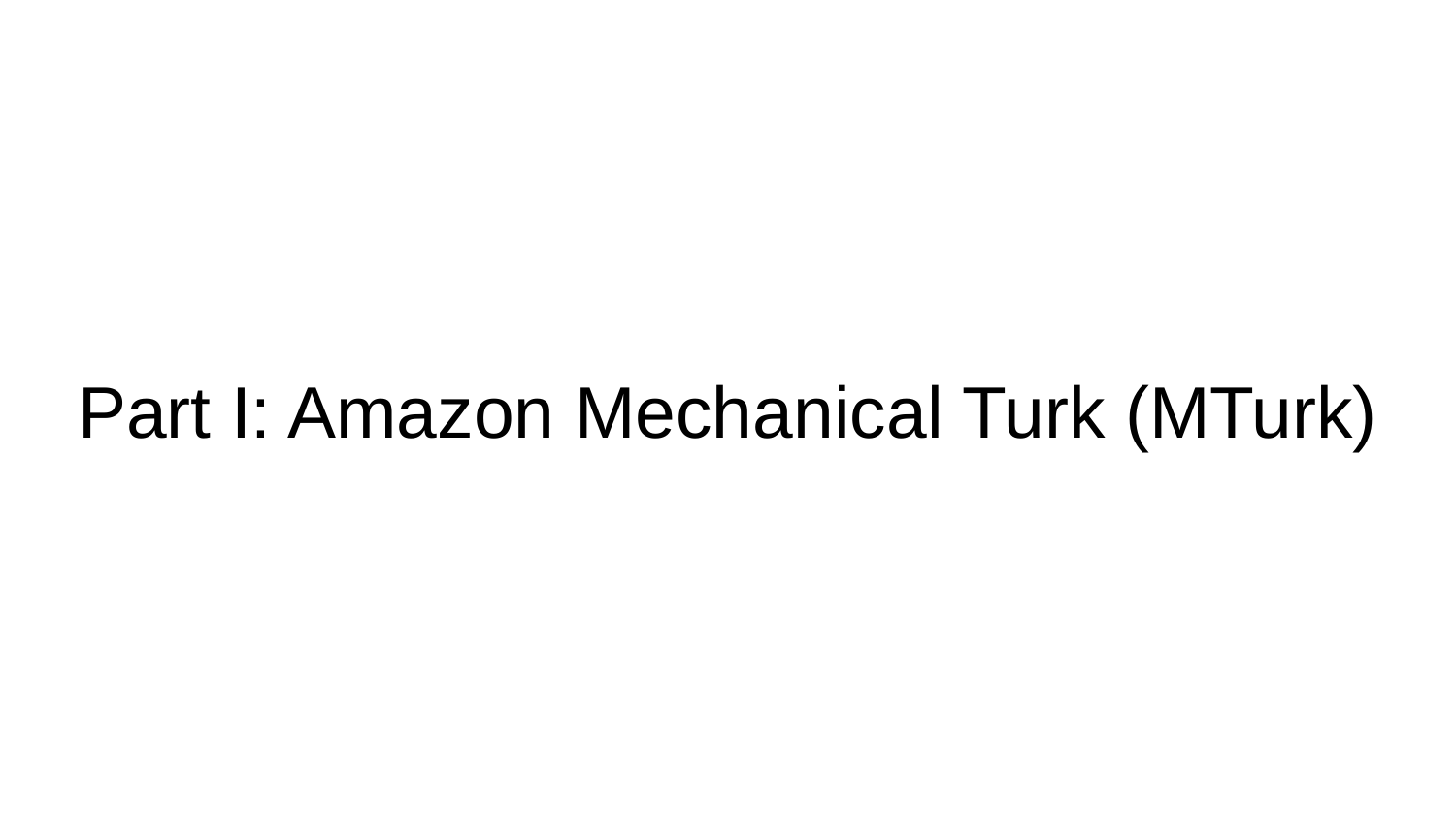

# Part I: Amazon Mechanical Turk (MTurk)